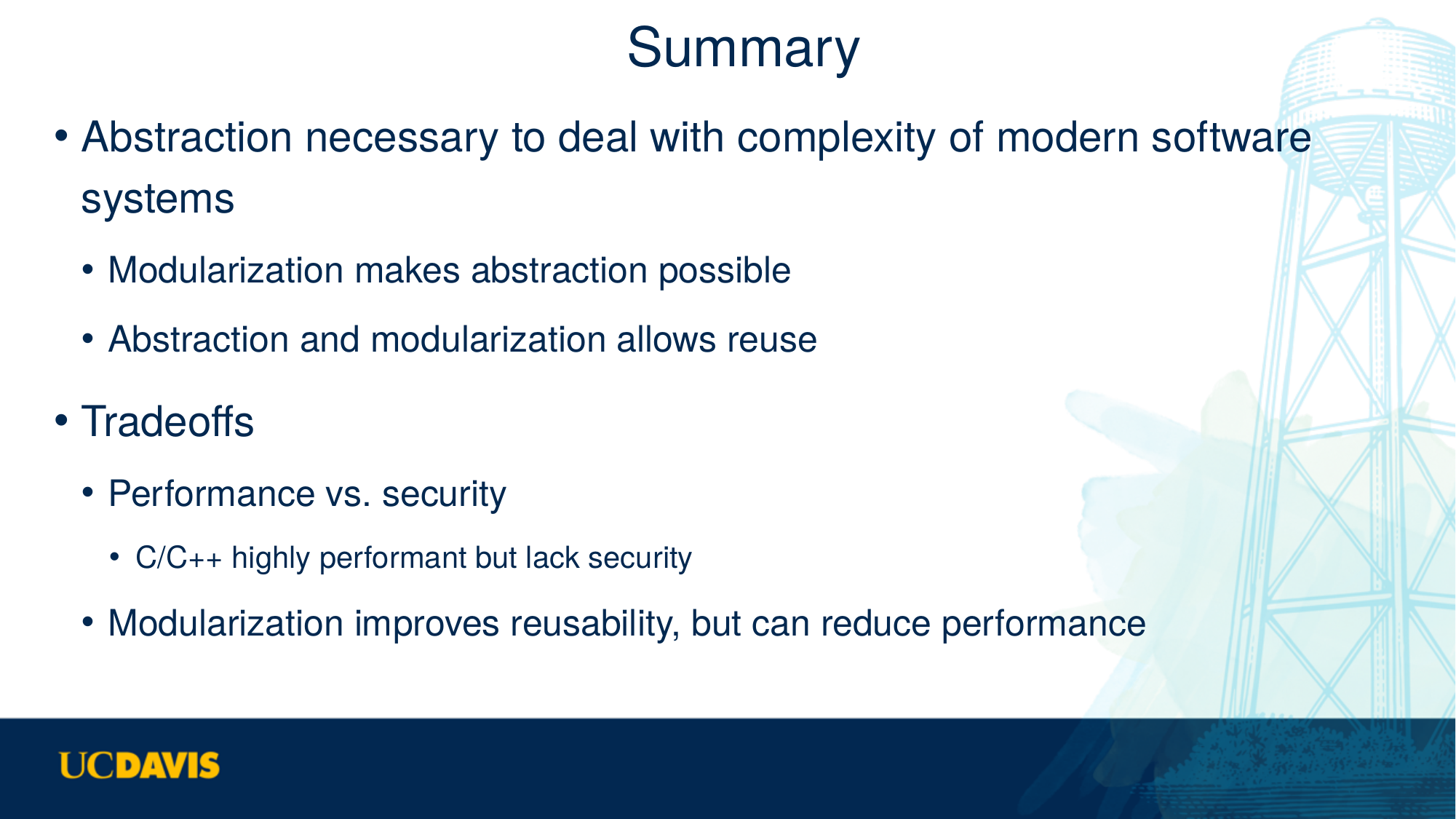

# Summary
Abstraction necessary to deal with complexity of modern software systems
Modularization makes abstraction possible
Abstraction and modularization allows reuse
Tradeoffs
Performance vs. security
C/C++ highly performant but lack security
Modularization improves reusability, but can reduce performance